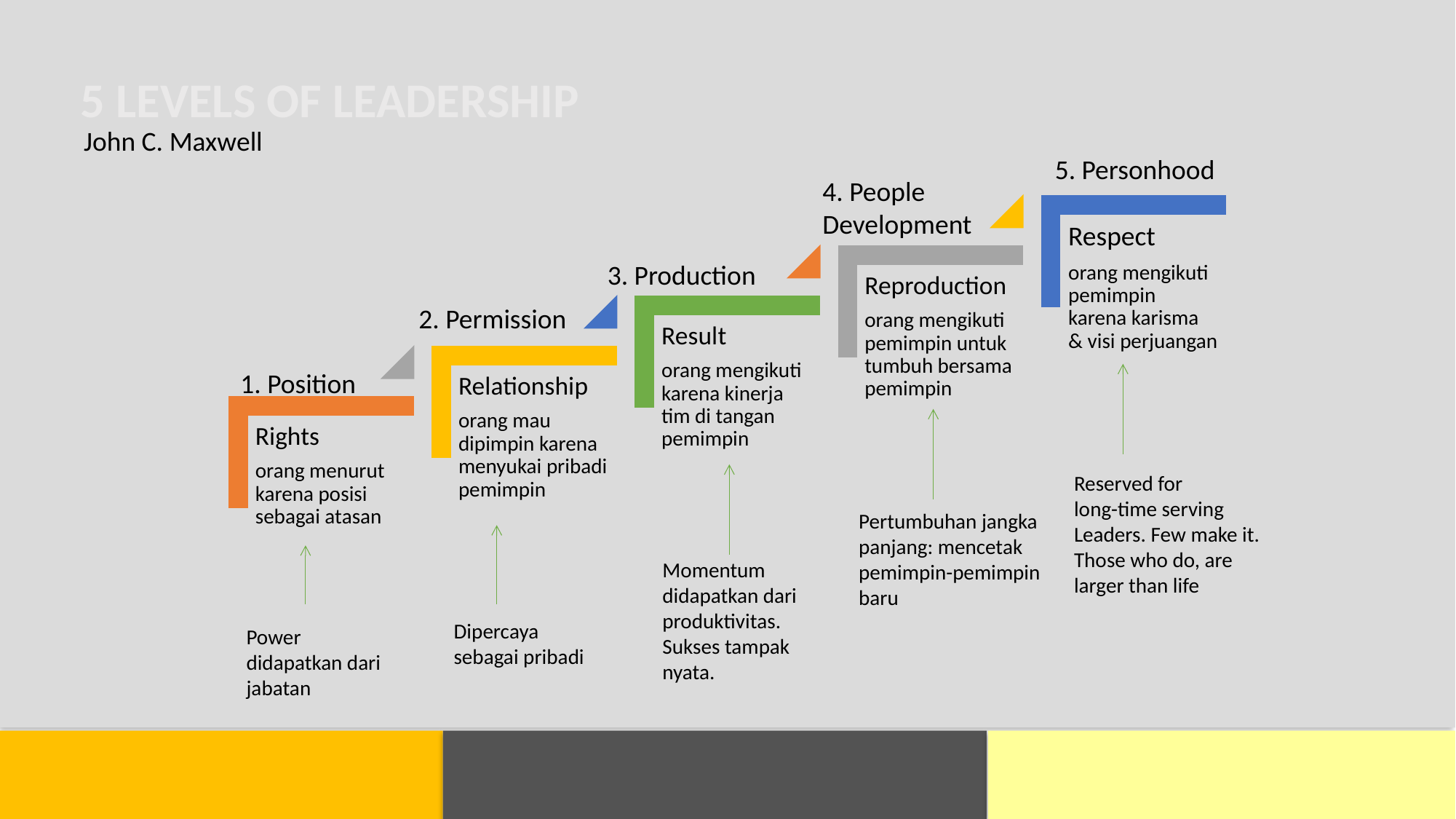

5 LEVELS OF LEADERSHIP
Rights
orang menurut karena posisi sebagai atasan
Relationship
orang mau dipimpin karena menyukai pribadi pemimpin
Result
orang mengikuti karena kinerja tim di tangan pemimpin
Reproduction
orang mengikuti pemimpin untuk tumbuh bersama pemimpin
Respect
orang mengikuti pemimpin karena karisma & visi perjuangan
John C. Maxwell
5. Personhood
4. People
Development
3. Production
2. Permission
1. Position
Reserved for
long-time serving
Leaders. Few make it. Those who do, are larger than life
Pertumbuhan jangka panjang: mencetak pemimpin-pemimpin baru
Momentum
didapatkan dari produktivitas. Sukses tampak nyata.
Dipercaya sebagai pribadi
Power didapatkan dari jabatan